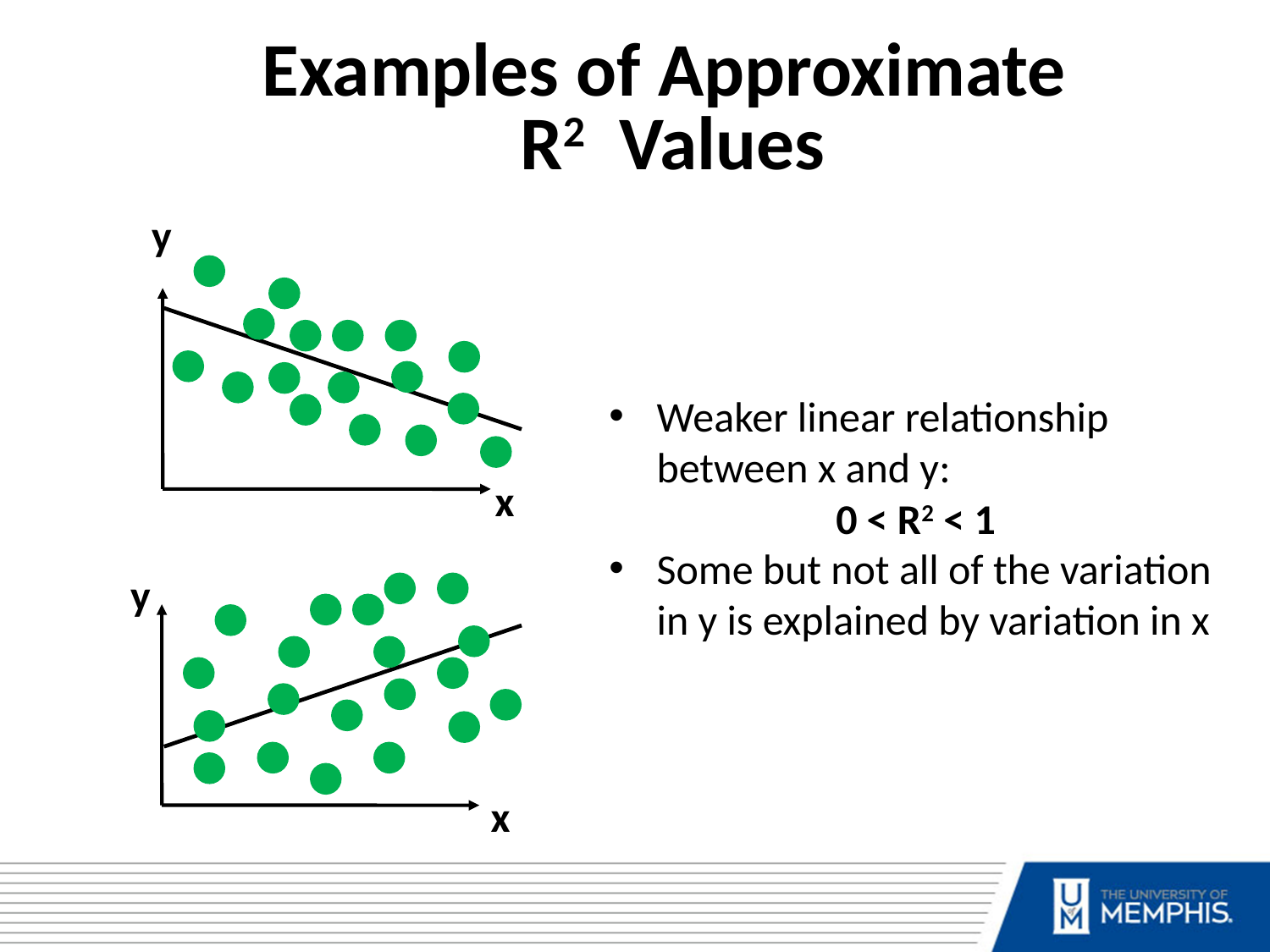

Examples of Approximate
R2  Values
y

Weaker linear relationship between x and y:

Some but not all of the variation in y is explained by variation in x

x
0 < R2 < 1

y

x